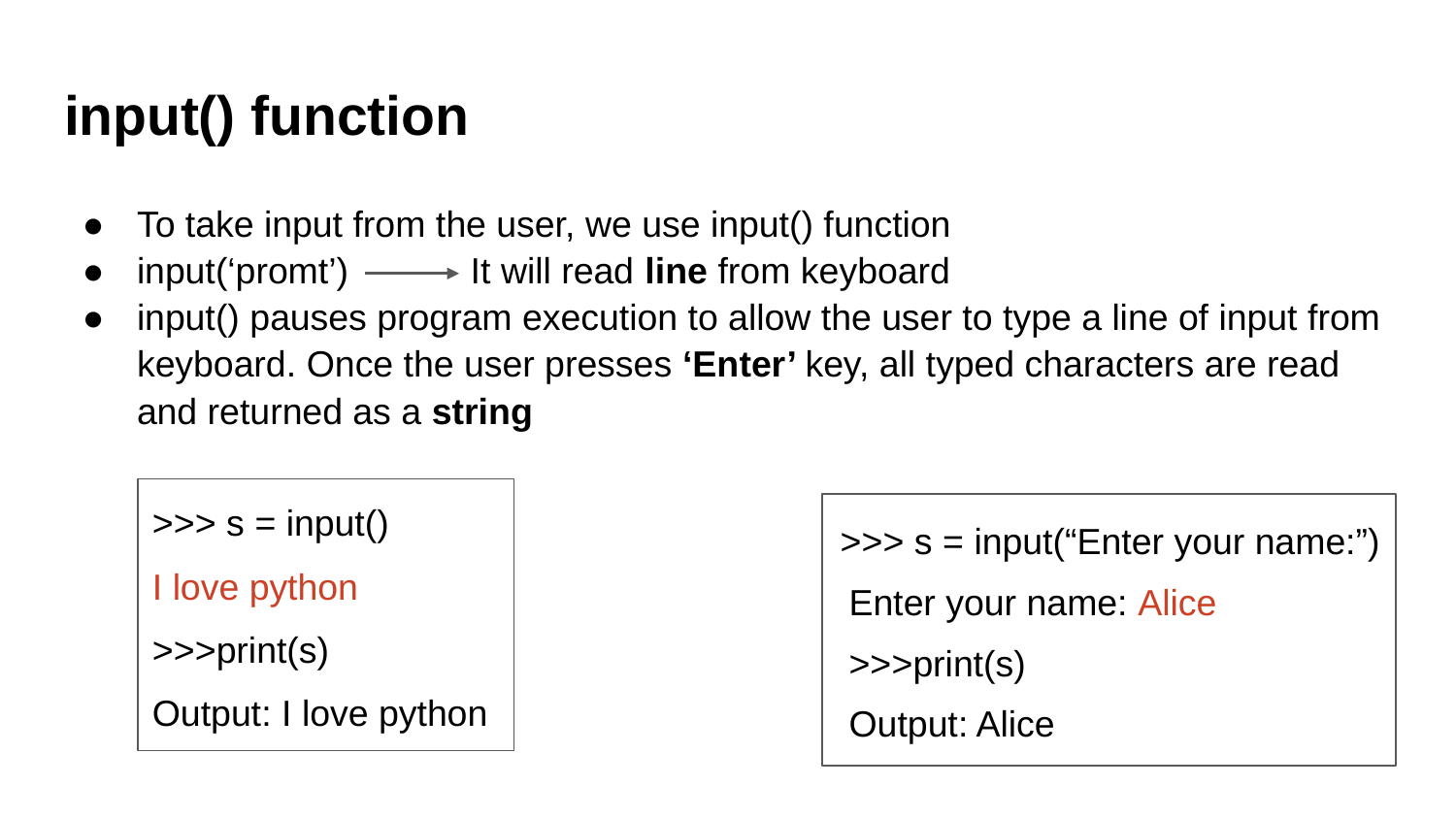

# input() function
To take input from the user, we use input() function
input(‘promt’)            It will read line from keyboard
input() pauses program execution to allow the user to type a line of input from keyboard. Once the user presses ‘Enter’ key, all typed characters are read and returned as a string

                                                                     >>> s = input(“Enter your name:”)
                                                                             Enter your name: Alice
                                                                             >>>print(s)
                                                                             Output: Alice

>>> s = input()
I love python
>>>print(s)
Output: I love python